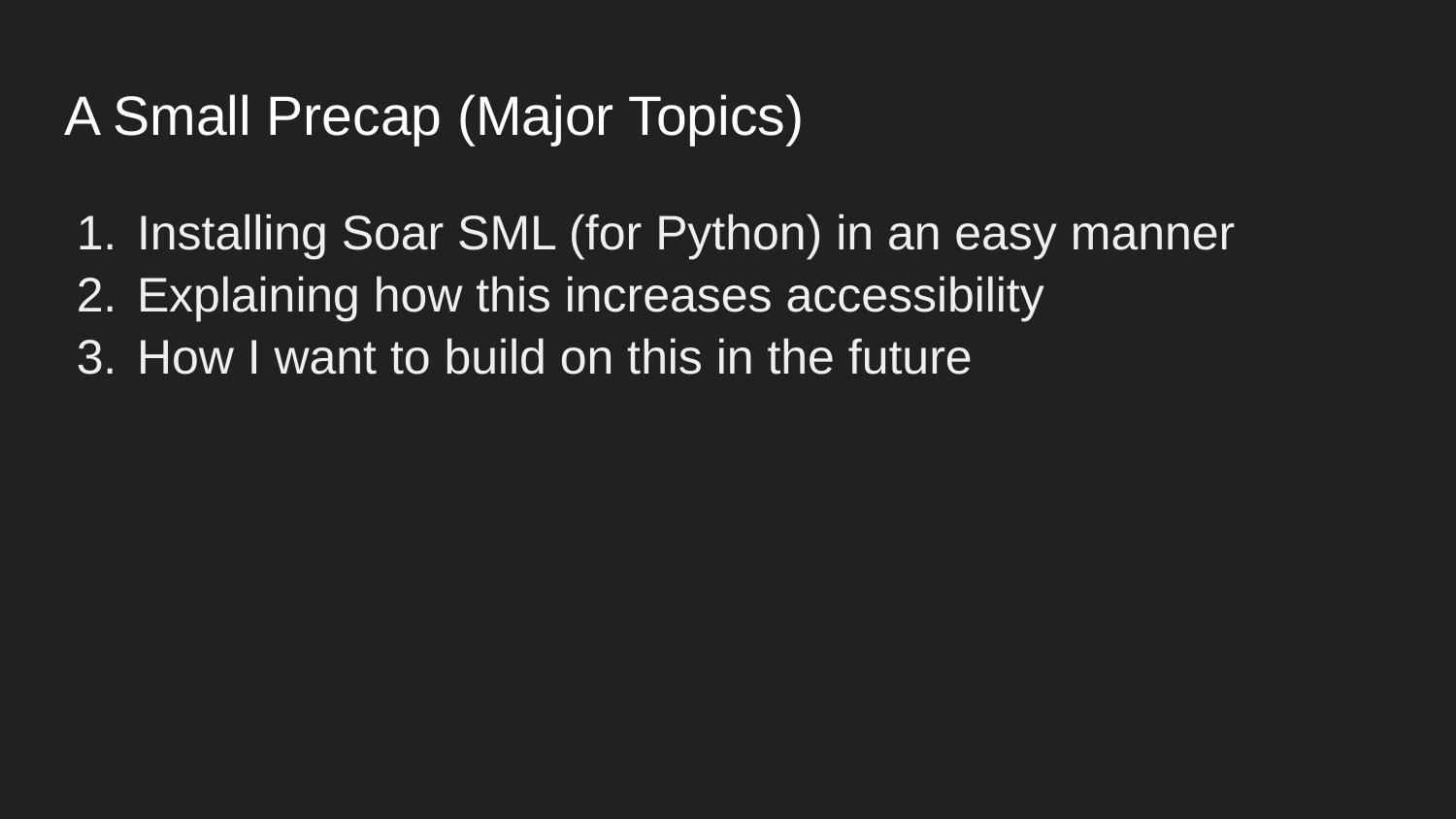

# A Small Precap (Major Topics)
Installing Soar SML (for Python) in an easy manner
Explaining how this increases accessibility
How I want to build on this in the future